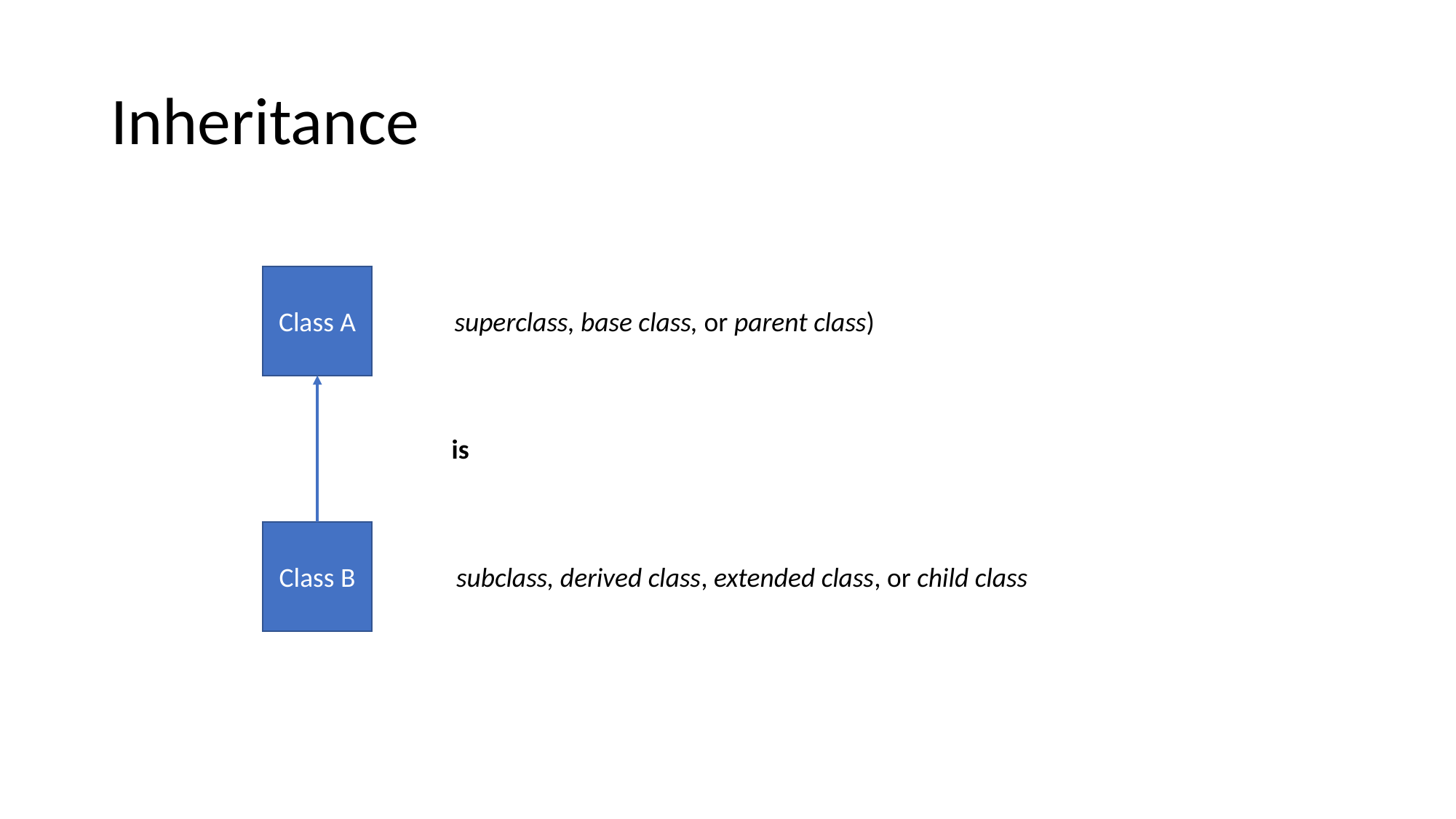

# Inheritance
Class A
superclass, base class, or parent class)
is
Class B
subclass, derived class, extended class, or child class